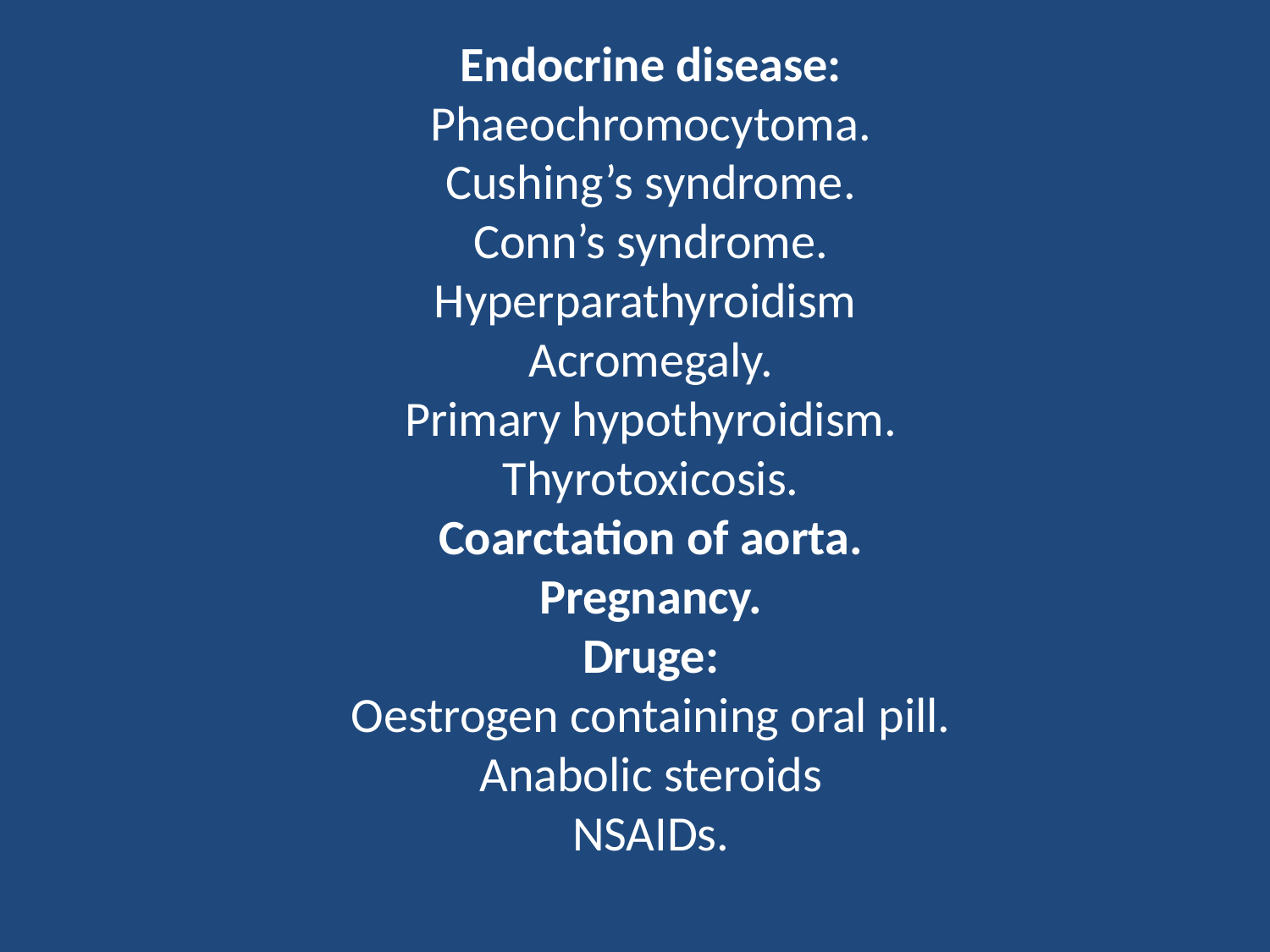

# Endocrine disease: Phaeochromocytoma. Cushing’s syndrome. Conn’s syndrome. Hyperparathyroidism Acromegaly. Primary hypothyroidism. Thyrotoxicosis. Coarctation of aorta. Pregnancy. Druge: Oestrogen containing oral pill. Anabolic steroids NSAIDs.